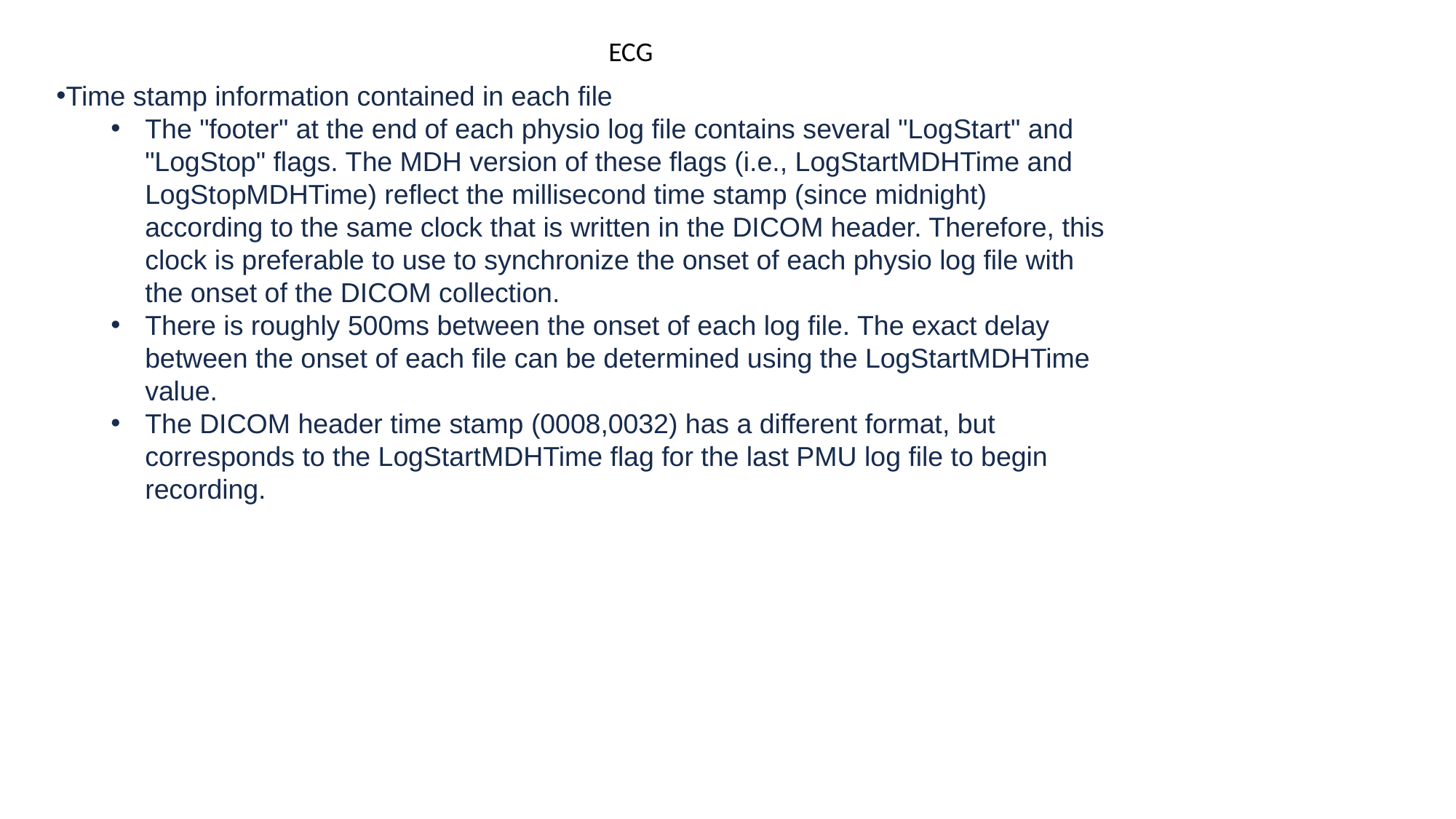

ECG
Time stamp information contained in each file
The "footer" at the end of each physio log file contains several "LogStart" and "LogStop" flags. The MDH version of these flags (i.e., LogStartMDHTime and LogStopMDHTime) reflect the millisecond time stamp (since midnight) according to the same clock that is written in the DICOM header. Therefore, this clock is preferable to use to synchronize the onset of each physio log file with the onset of the DICOM collection.
There is roughly 500ms between the onset of each log file. The exact delay between the onset of each file can be determined using the LogStartMDHTime value.
The DICOM header time stamp (0008,0032) has a different format, but corresponds to the LogStartMDHTime flag for the last PMU log file to begin recording.